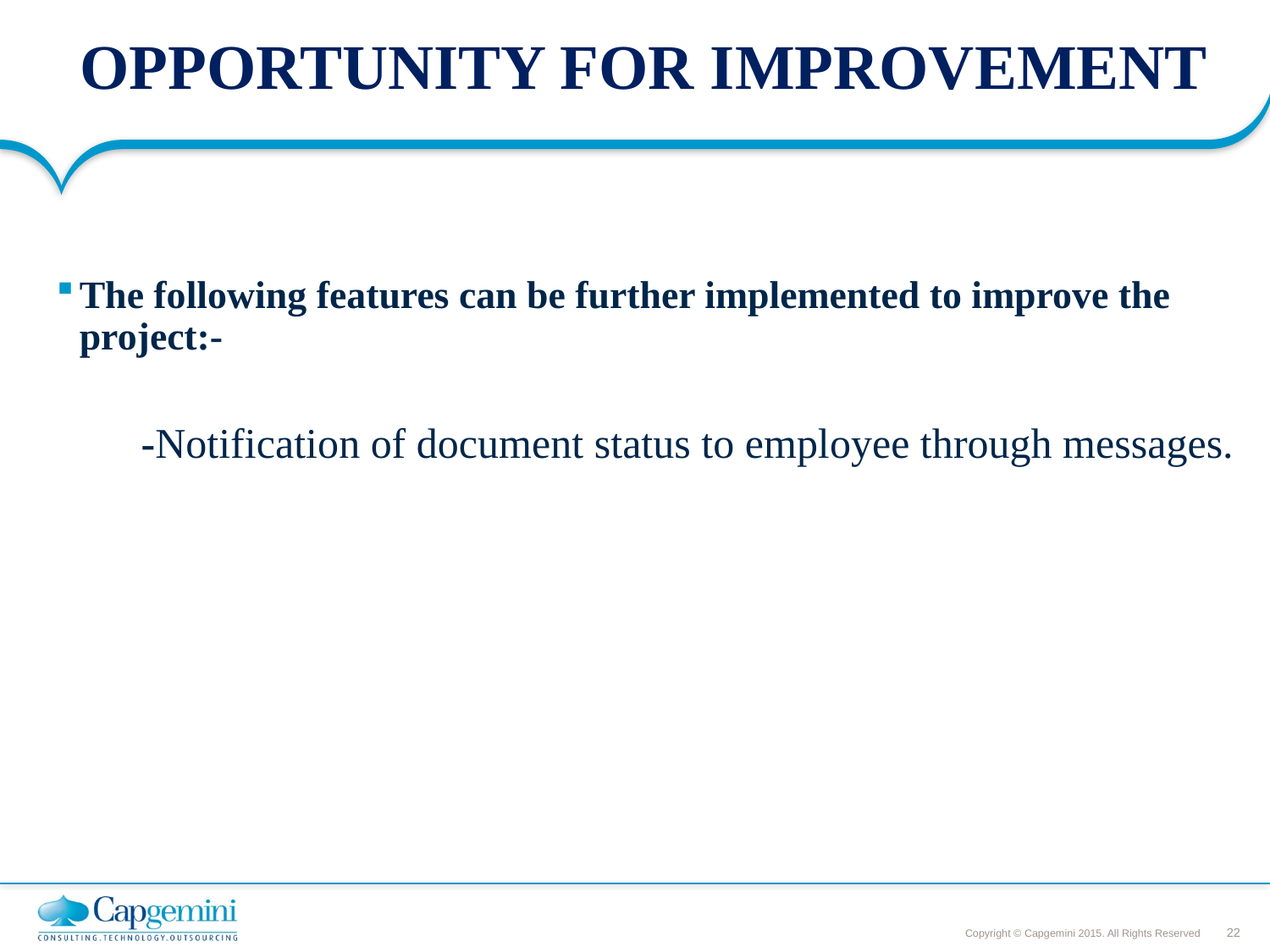

# OPPORTUNITY FOR IMPROVEMENT

The following features can be further implemented to improve the project:-

        -Notification of document status to employee through messages.